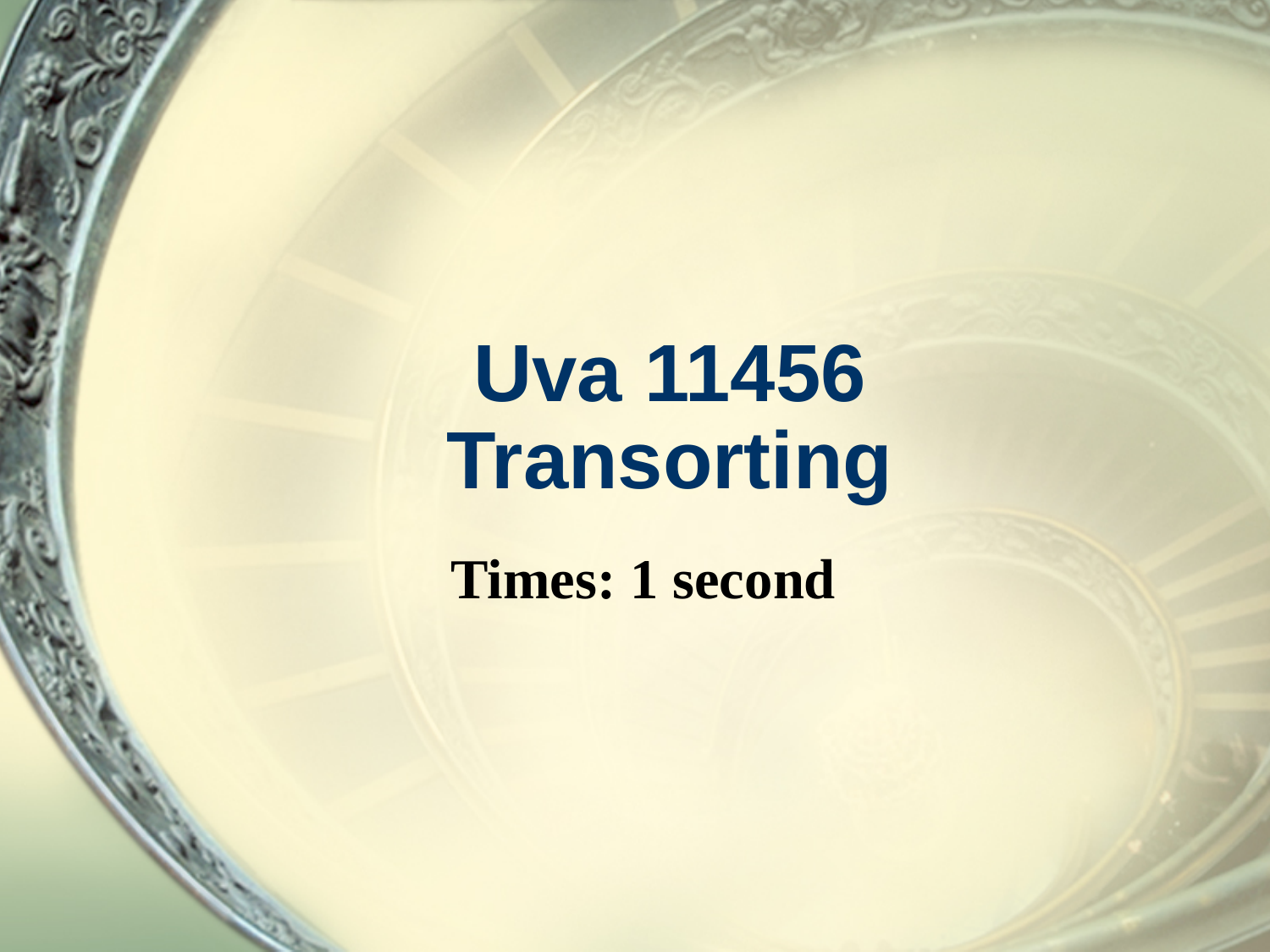

# Uva 11456 Transorting
Times: 1 second